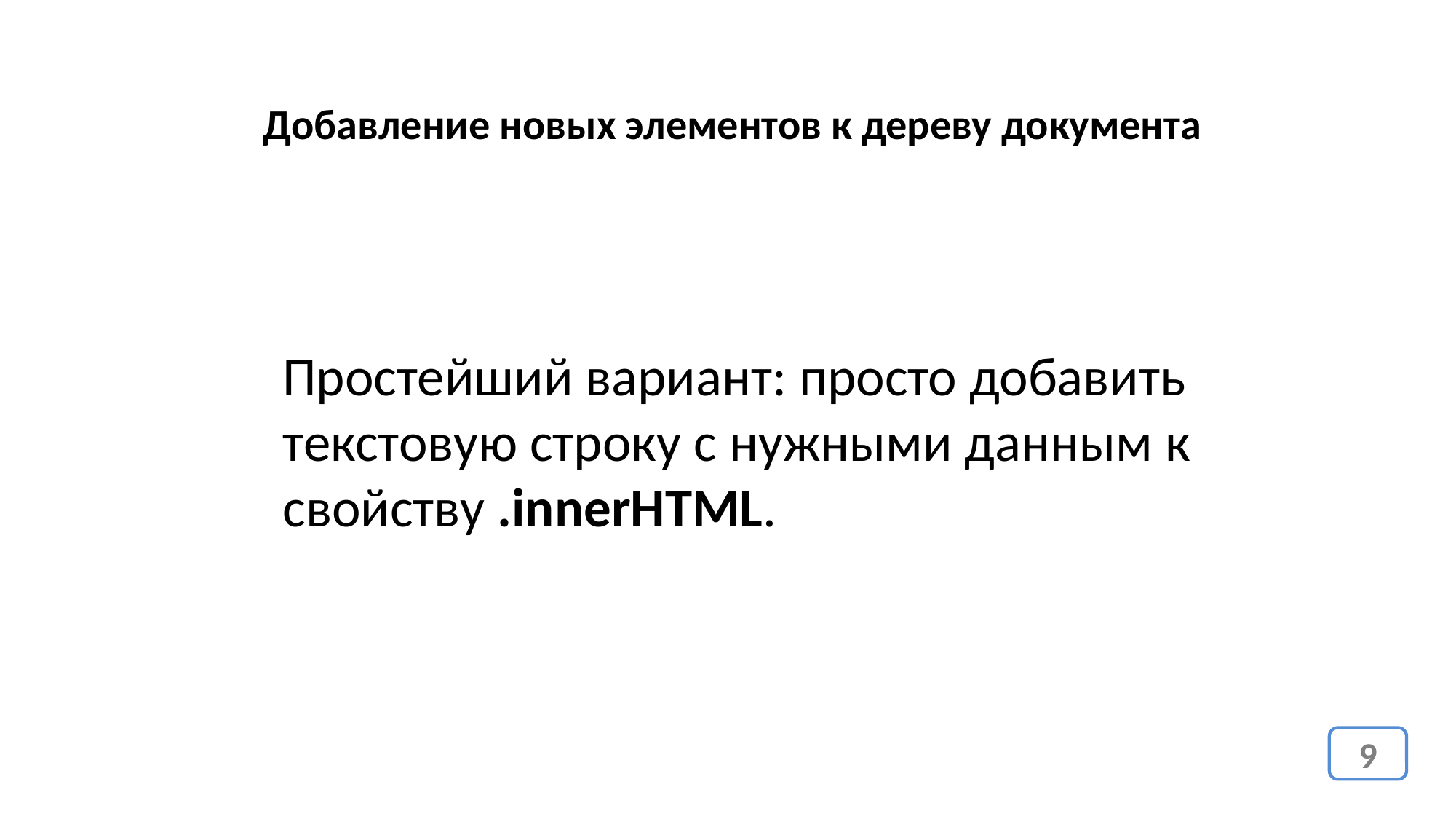

Добавление новых элементов к дереву документа
Простейший вариант: просто добавить текстовую строку с нужными данным к свойству .innerHTML.
9